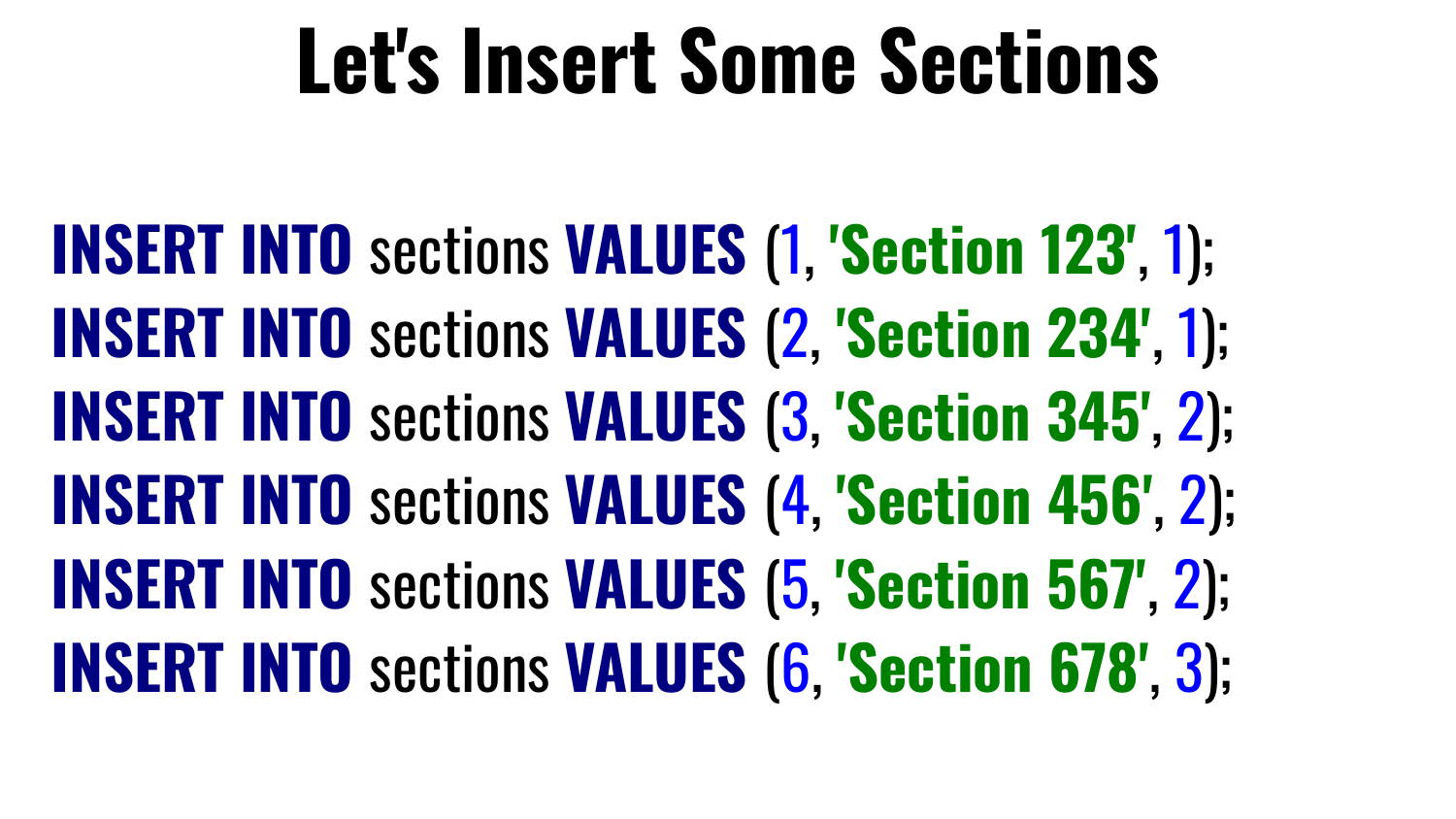

# Let's Insert Some Sections

INSERT INTO sections VALUES (1, 'Section 123', 1);
INSERT INTO sections VALUES (2, 'Section 234', 1);
INSERT INTO sections VALUES (3, 'Section 345', 2);
INSERT INTO sections VALUES (4, 'Section 456', 2);
INSERT INTO sections VALUES (5, 'Section 567', 2);
INSERT INTO sections VALUES (6, 'Section 678', 3);